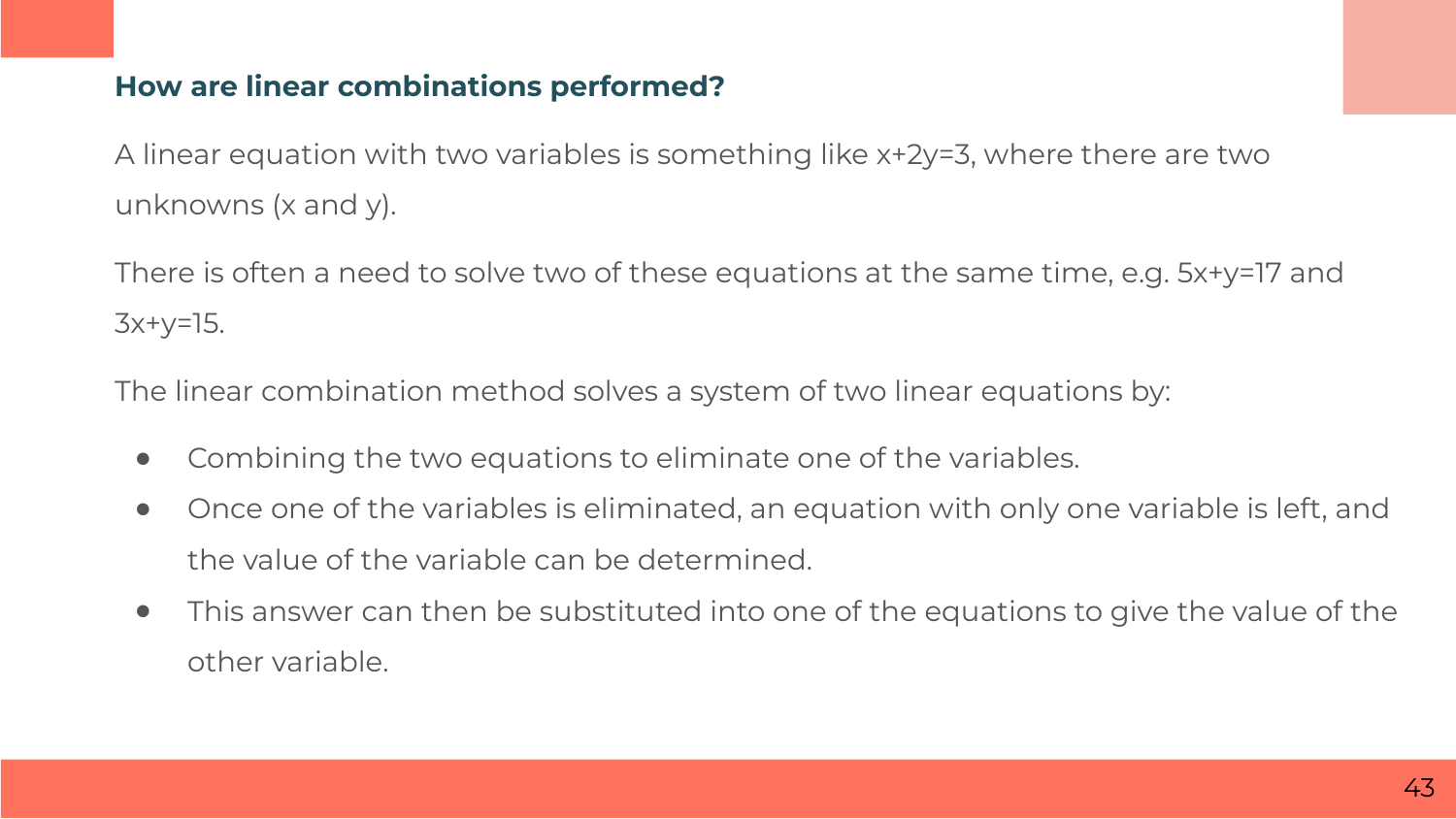

How are linear combinations performed?
A linear equation with two variables is something like x+2y=3, where there are two unknowns (x and y).
There is often a need to solve two of these equations at the same time, e.g. 5x+y=17 and 3x+y=15.
The linear combination method solves a system of two linear equations by:
Combining the two equations to eliminate one of the variables.
Once one of the variables is eliminated, an equation with only one variable is left, and the value of the variable can be determined.
This answer can then be substituted into one of the equations to give the value of the other variable.
43